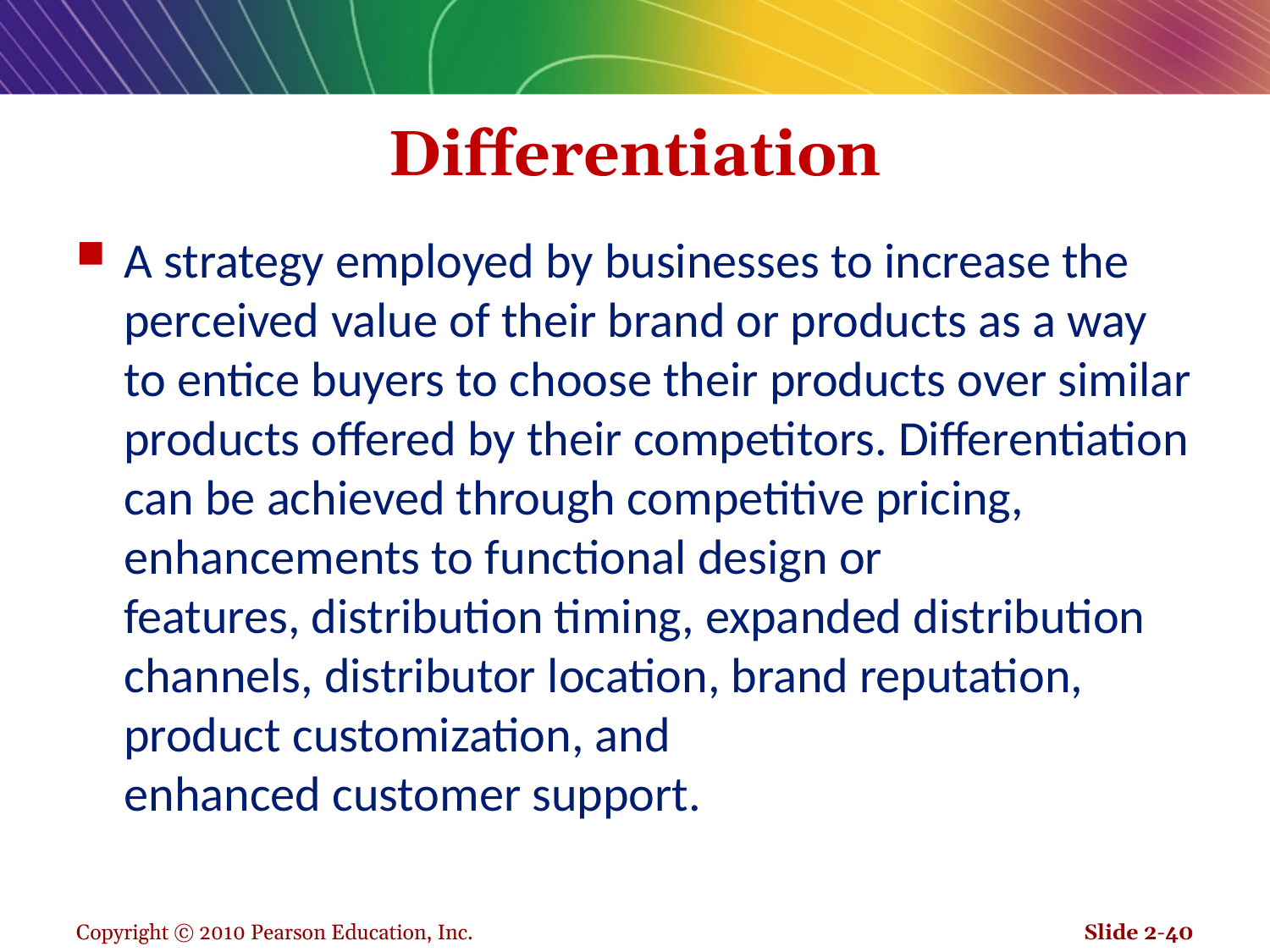

# Differentiation
A strategy employed by businesses to increase the perceived value of their brand or products as a way to entice buyers to choose their products over similar products offered by their competitors. Differentiation can be achieved through competitive pricing, enhancements to functional design or features, distribution timing, expanded distribution channels, distributor location, brand reputation, product customization, and enhanced customer support.
Copyright © 2010 Pearson Education, Inc.
Slide 2-40